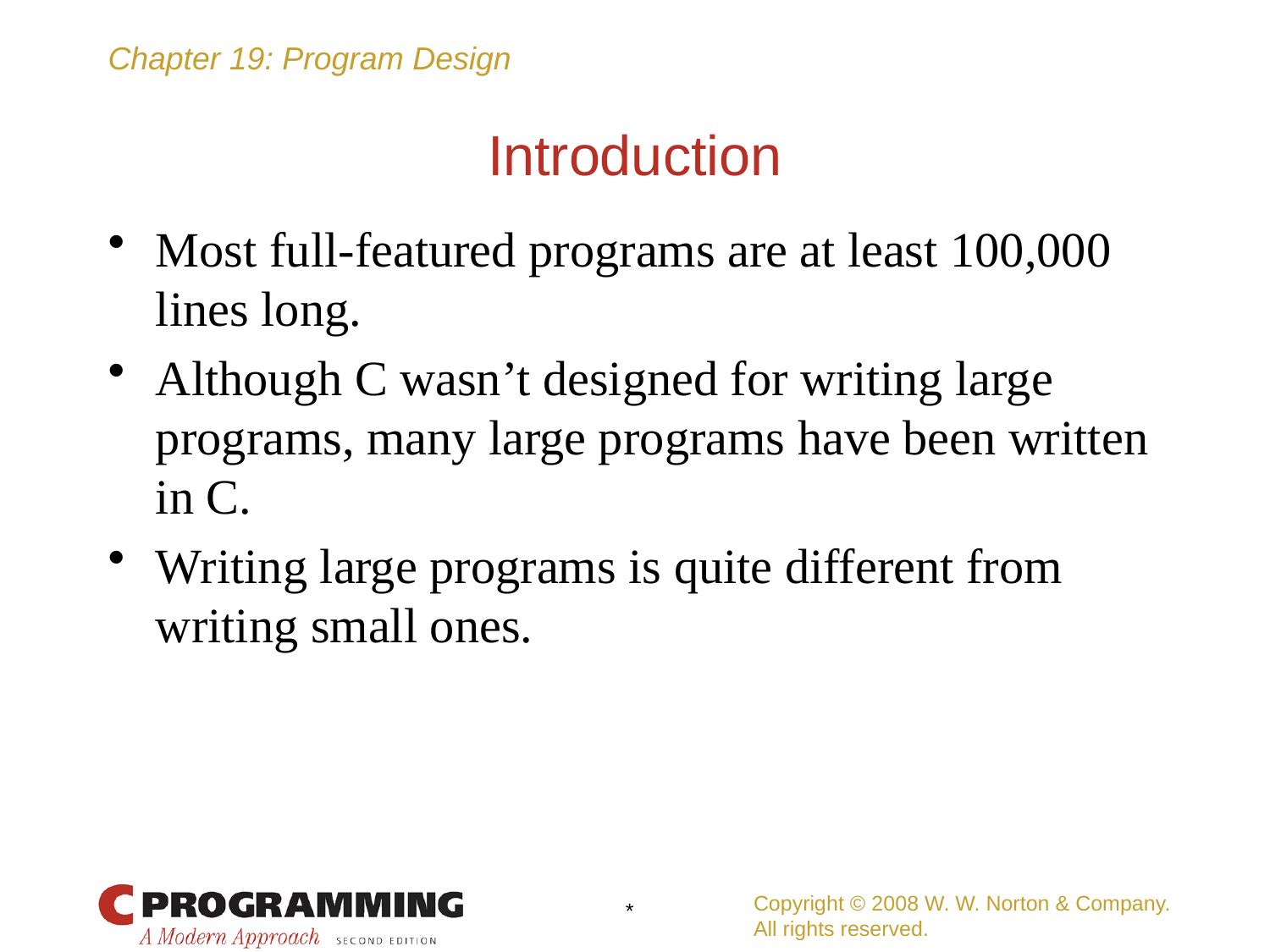

# Introduction
Most full-featured programs are at least 100,000 lines long.
Although C wasn’t designed for writing large programs, many large programs have been written in C.
Writing large programs is quite different from writing small ones.
Copyright © 2008 W. W. Norton & Company.
All rights reserved.
*